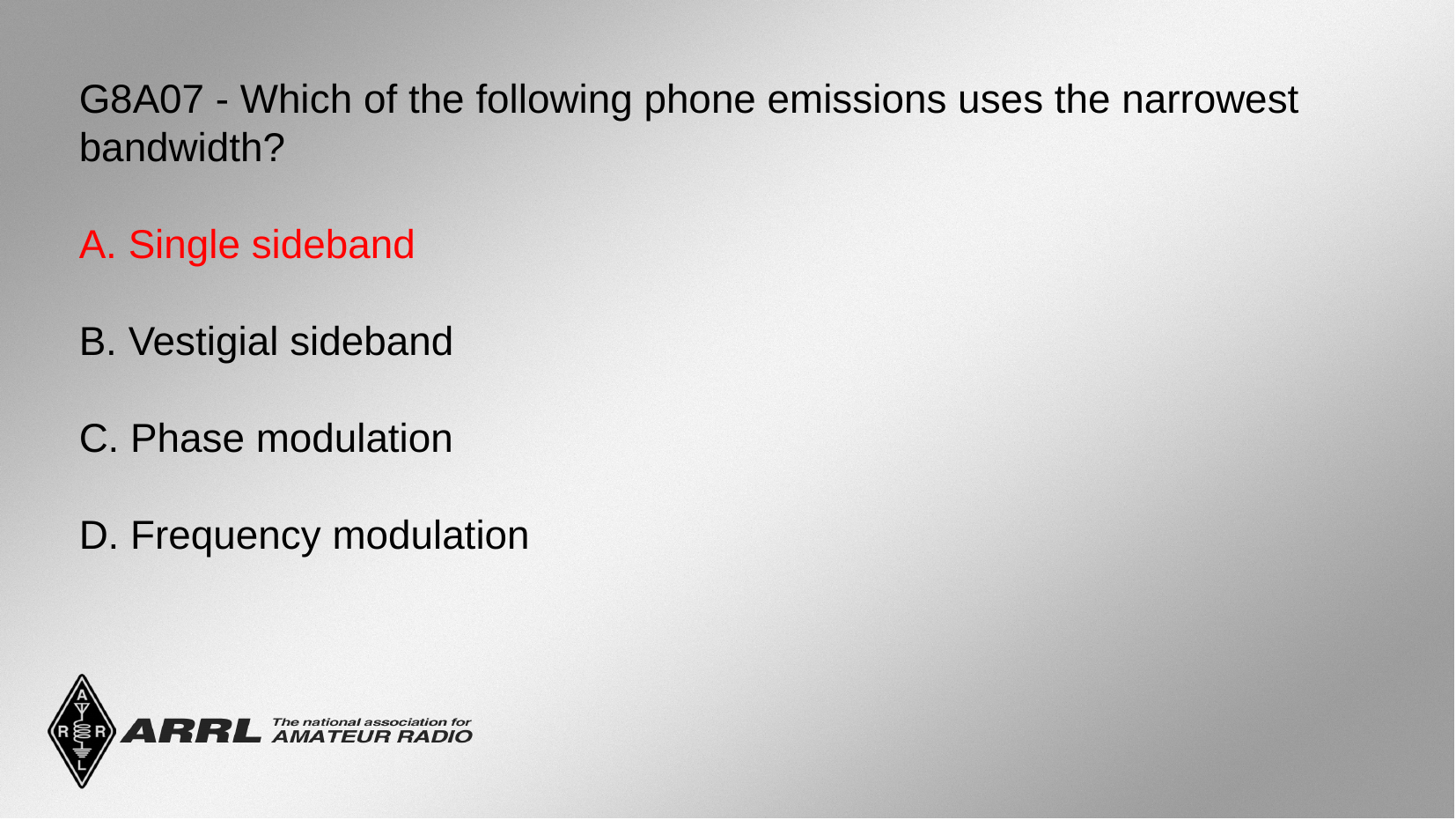

G8A07 - Which of the following phone emissions uses the narrowest bandwidth?

A. Single sideband

B. Vestigial sideband

C. Phase modulation

D. Frequency modulation